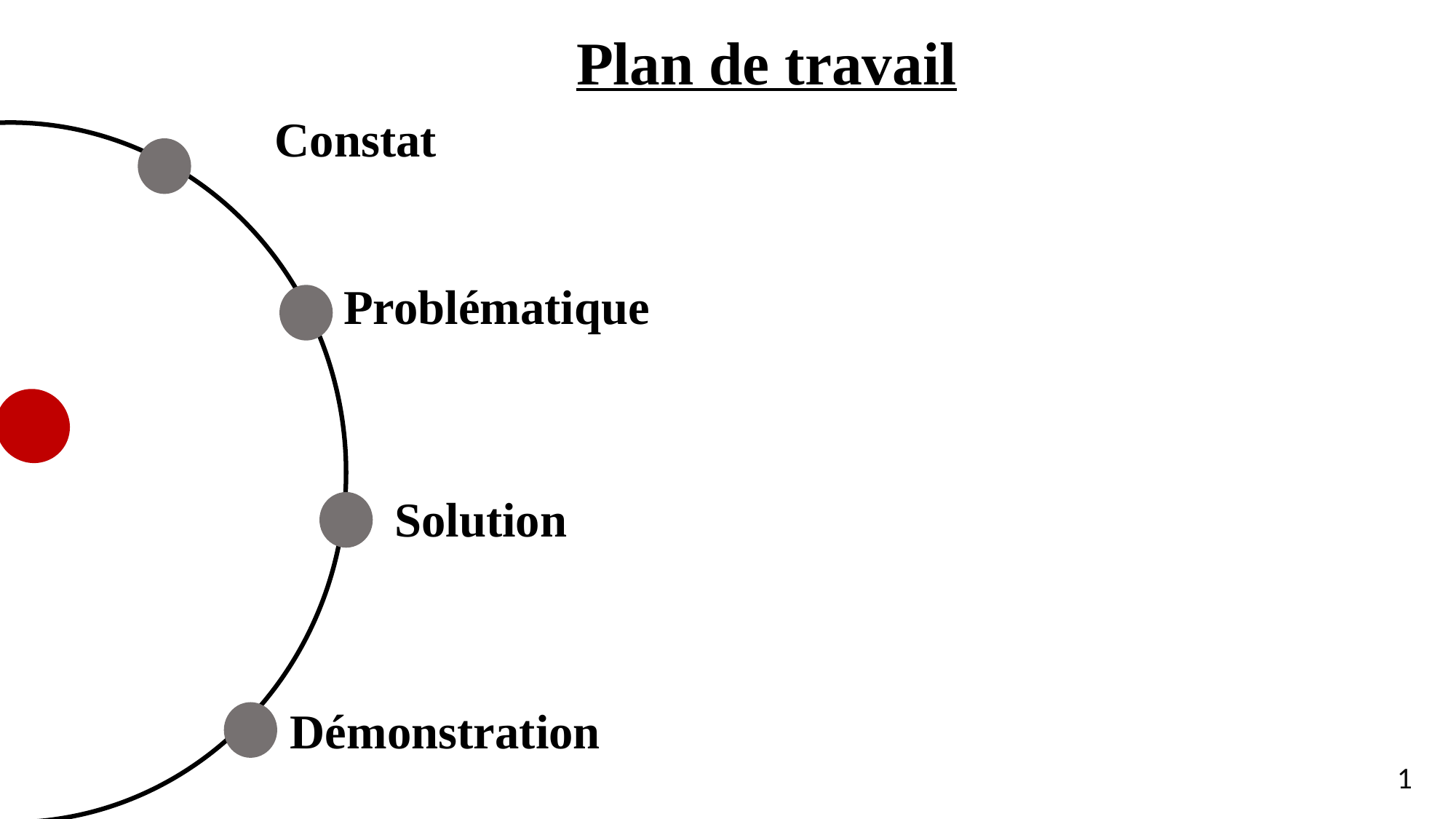

Plan de travail
Constat

Problématique

Solution

Démonstration

1